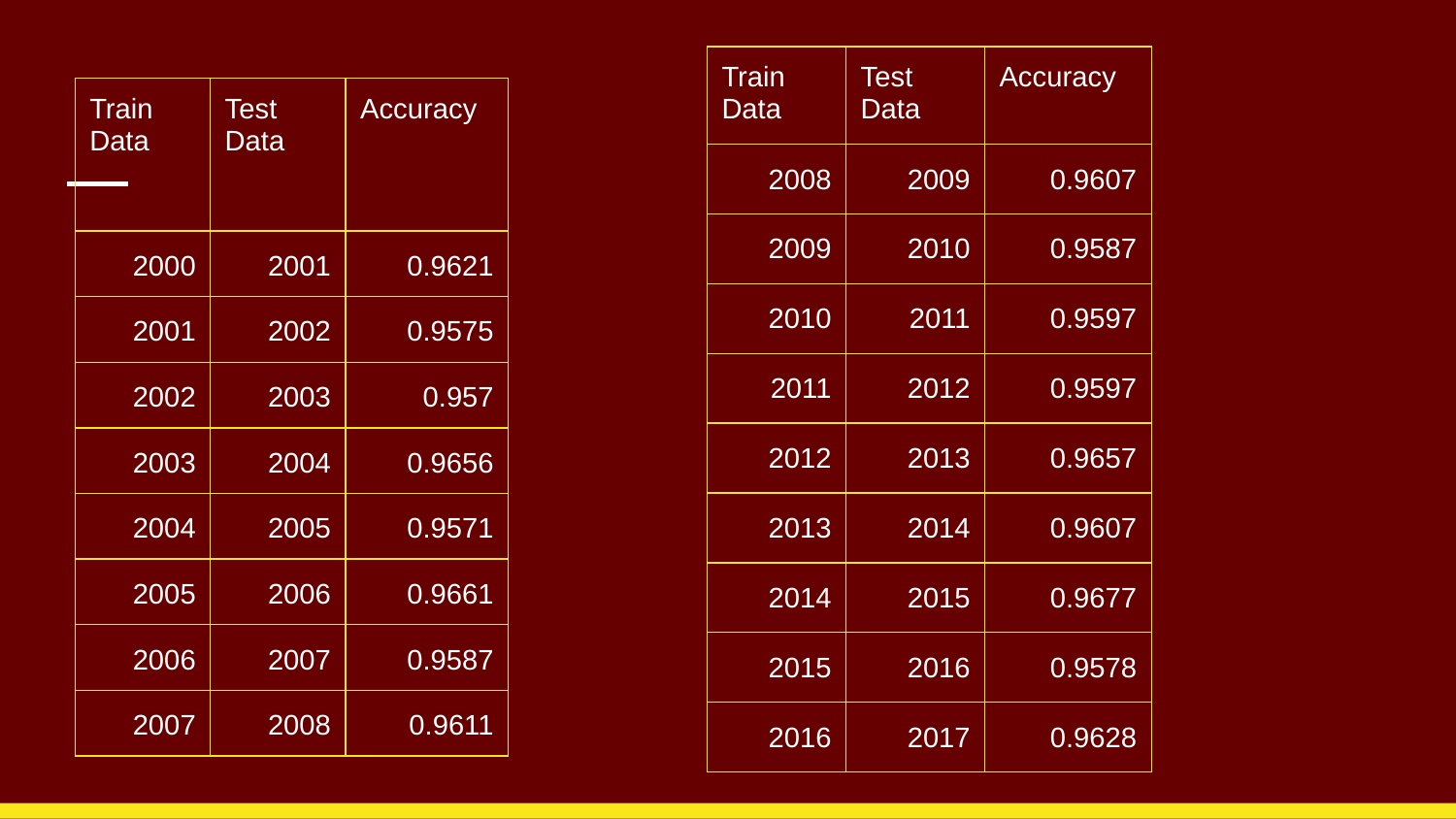

| Train Data | Test Data | Accuracy |
| --- | --- | --- |
| 2008 | 2009 | 0.9607 |
| 2009 | 2010 | 0.9587 |
| 2010 | 2011 | 0.9597 |
| 2011 | 2012 | 0.9597 |
| 2012 | 2013 | 0.9657 |
| 2013 | 2014 | 0.9607 |
| 2014 | 2015 | 0.9677 |
| 2015 | 2016 | 0.9578 |
| 2016 | 2017 | 0.9628 |
| Train Data | Test Data | Accuracy |
| --- | --- | --- |
| 2000 | 2001 | 0.9621 |
| 2001 | 2002 | 0.9575 |
| 2002 | 2003 | 0.957 |
| 2003 | 2004 | 0.9656 |
| 2004 | 2005 | 0.9571 |
| 2005 | 2006 | 0.9661 |
| 2006 | 2007 | 0.9587 |
| 2007 | 2008 | 0.9611 |